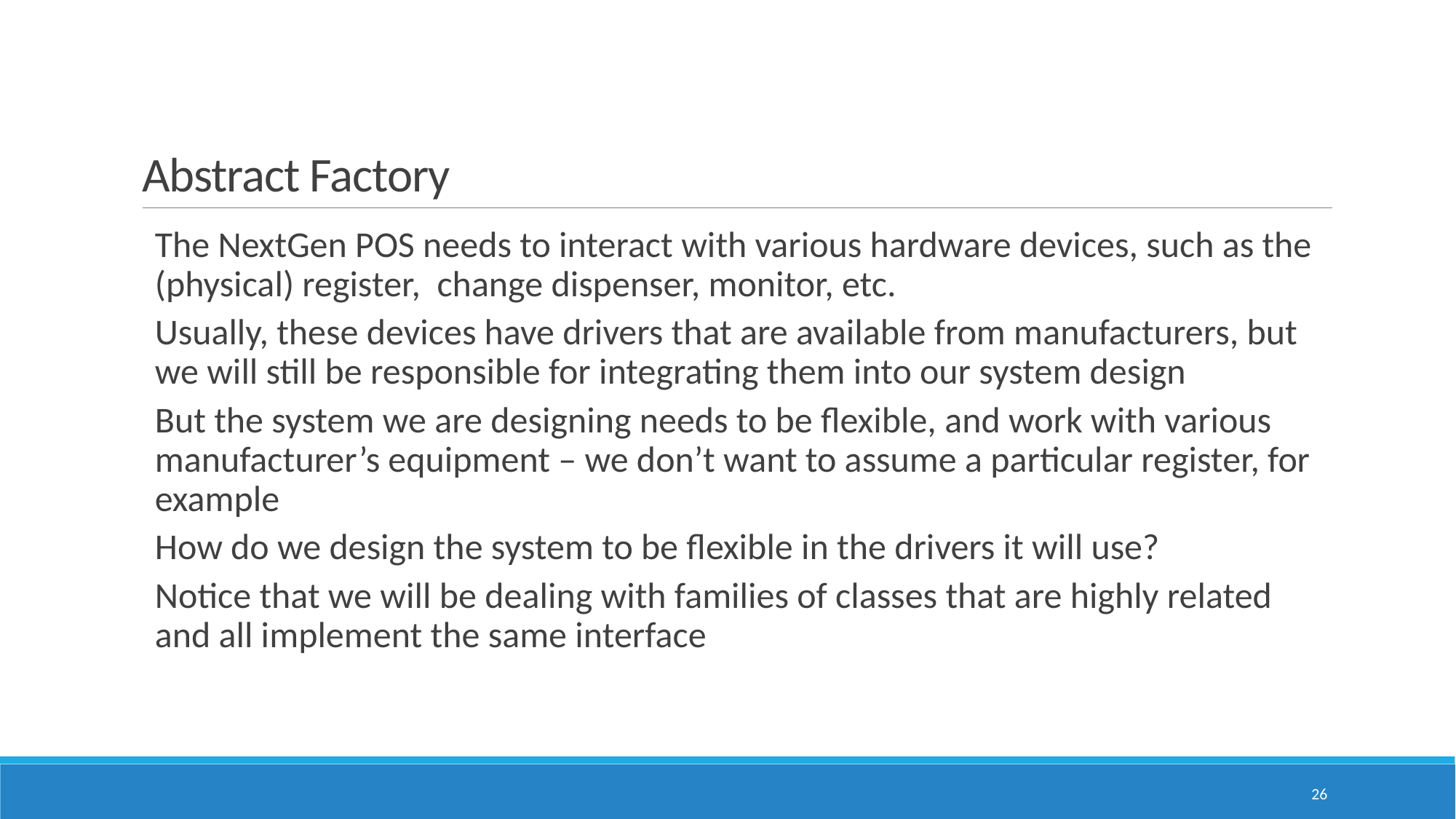

# Abstract Factory
The NextGen POS needs to interact with various hardware devices, such as the (physical) register,  change dispenser, monitor, etc.
Usually, these devices have drivers that are available from manufacturers, but we will still be responsible for integrating them into our system design
But the system we are designing needs to be flexible, and work with various manufacturer’s equipment – we don’t want to assume a particular register, for example
How do we design the system to be flexible in the drivers it will use?
Notice that we will be dealing with families of classes that are highly related and all implement the same interface
26